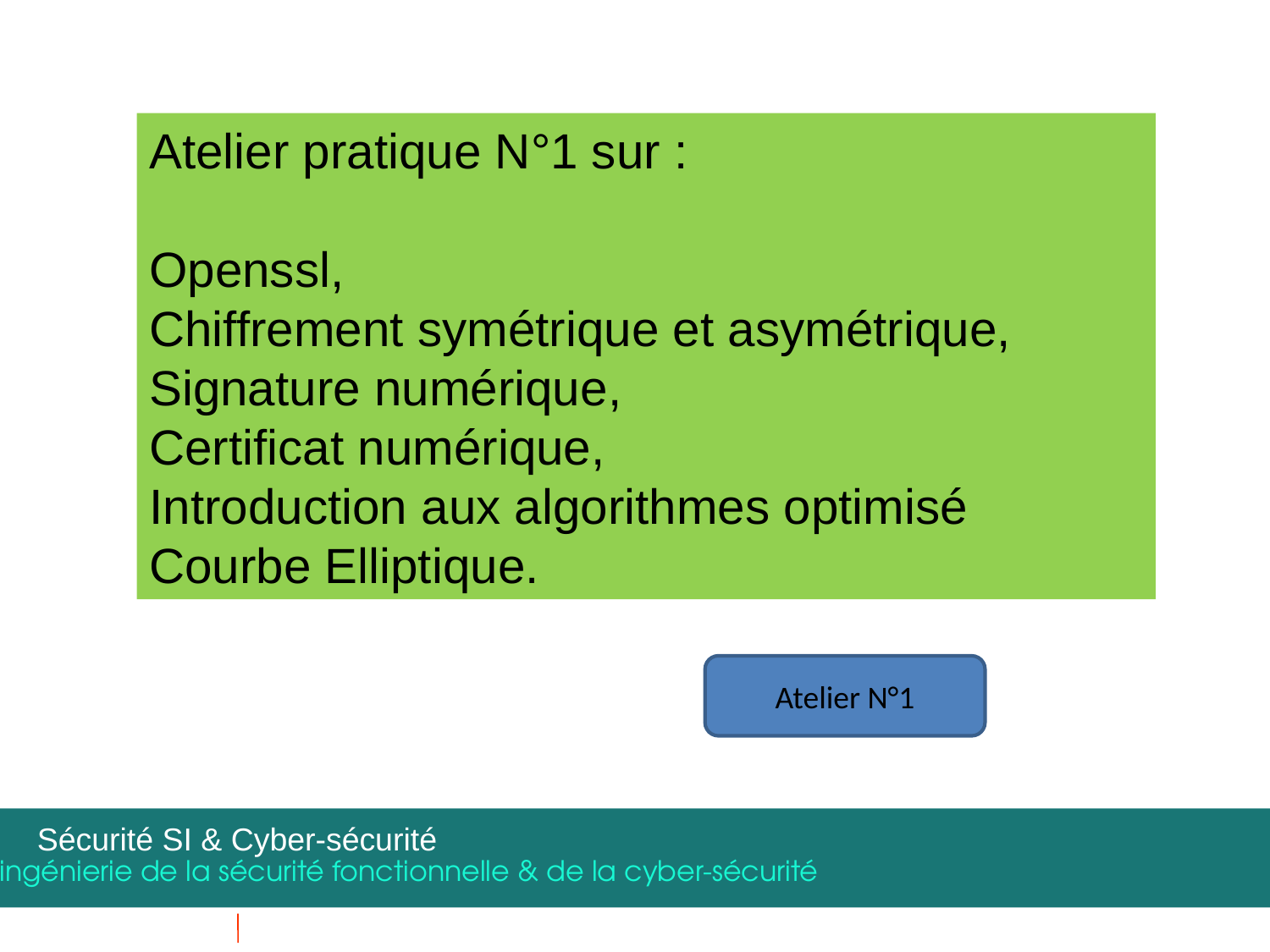

Atelier pratique N°1 sur :

Openssl,
Chiffrement symétrique et asymétrique,
Signature numérique,
Certificat numérique,
Introduction aux algorithmes optimisé Courbe Elliptique.
Atelier N°1

ingénierie de la sécurité fonctionnelle & de la cyber-sécurité
Sécurité SI & Cyber-sécurité